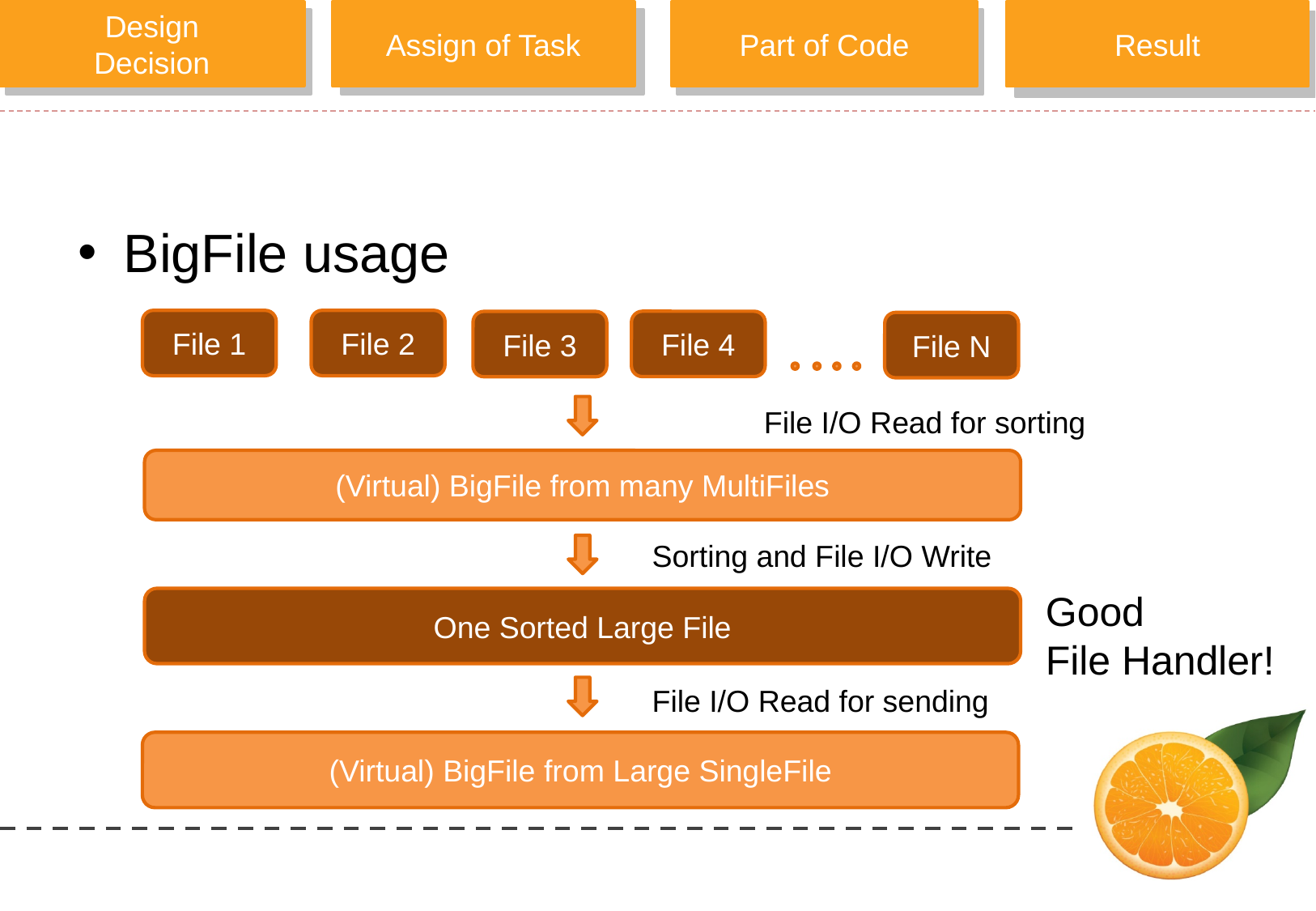

BigFile usage
File 1
File 2
File 4
File 3
File N

File I/O Read for sorting
(Virtual) BigFile from many MultiFiles
Sorting and File I/O Write

Good
File Handler!
One Sorted Large File
File I/O Read for sending

(Virtual) BigFile from Large SingleFile